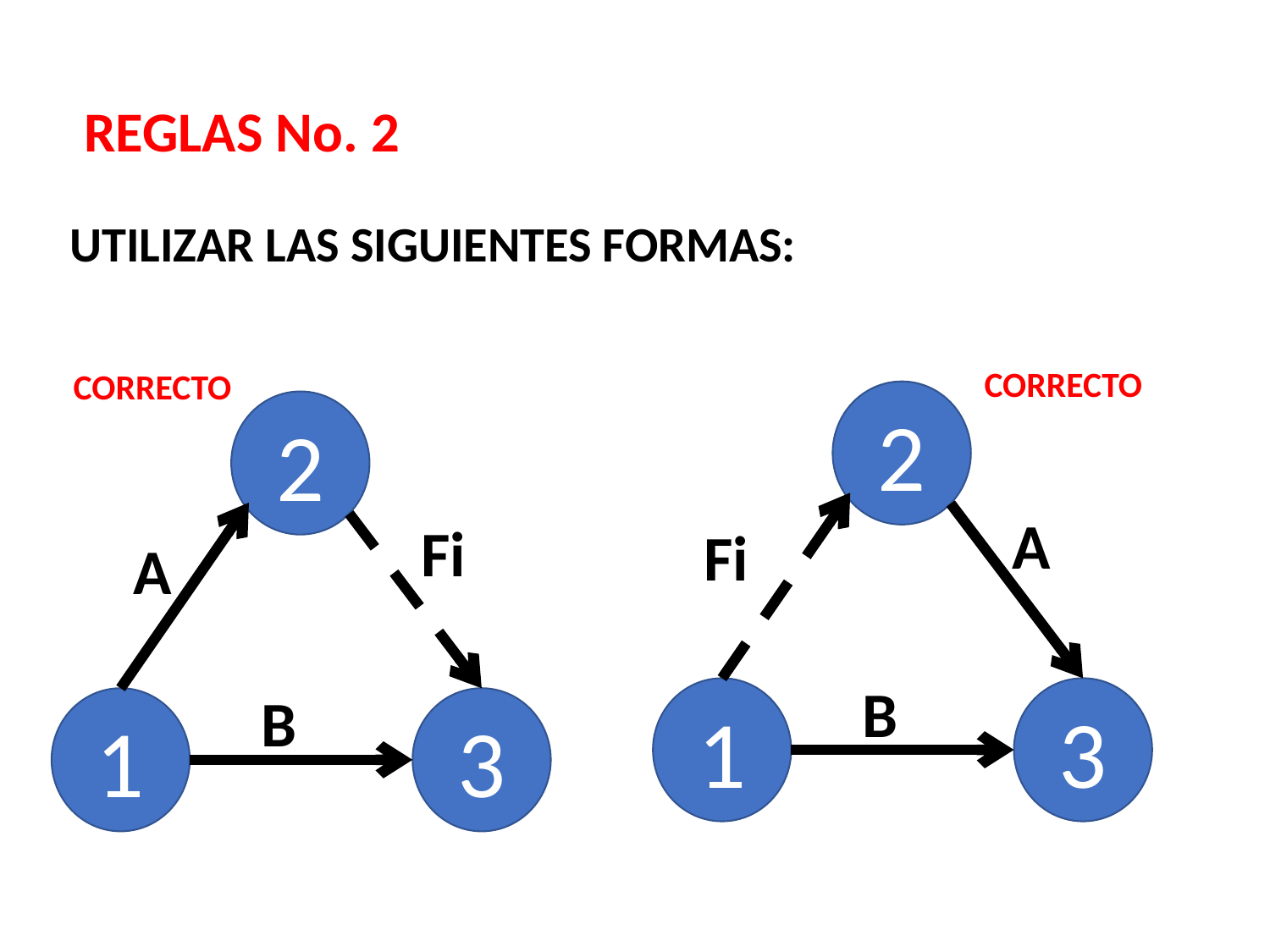

REGLAS No. 2
UTILIZAR LAS SIGUIENTES FORMAS:
CORRECTO
CORRECTO
2
2
A
Fi
Fi
A
B
B
1
3
1
3